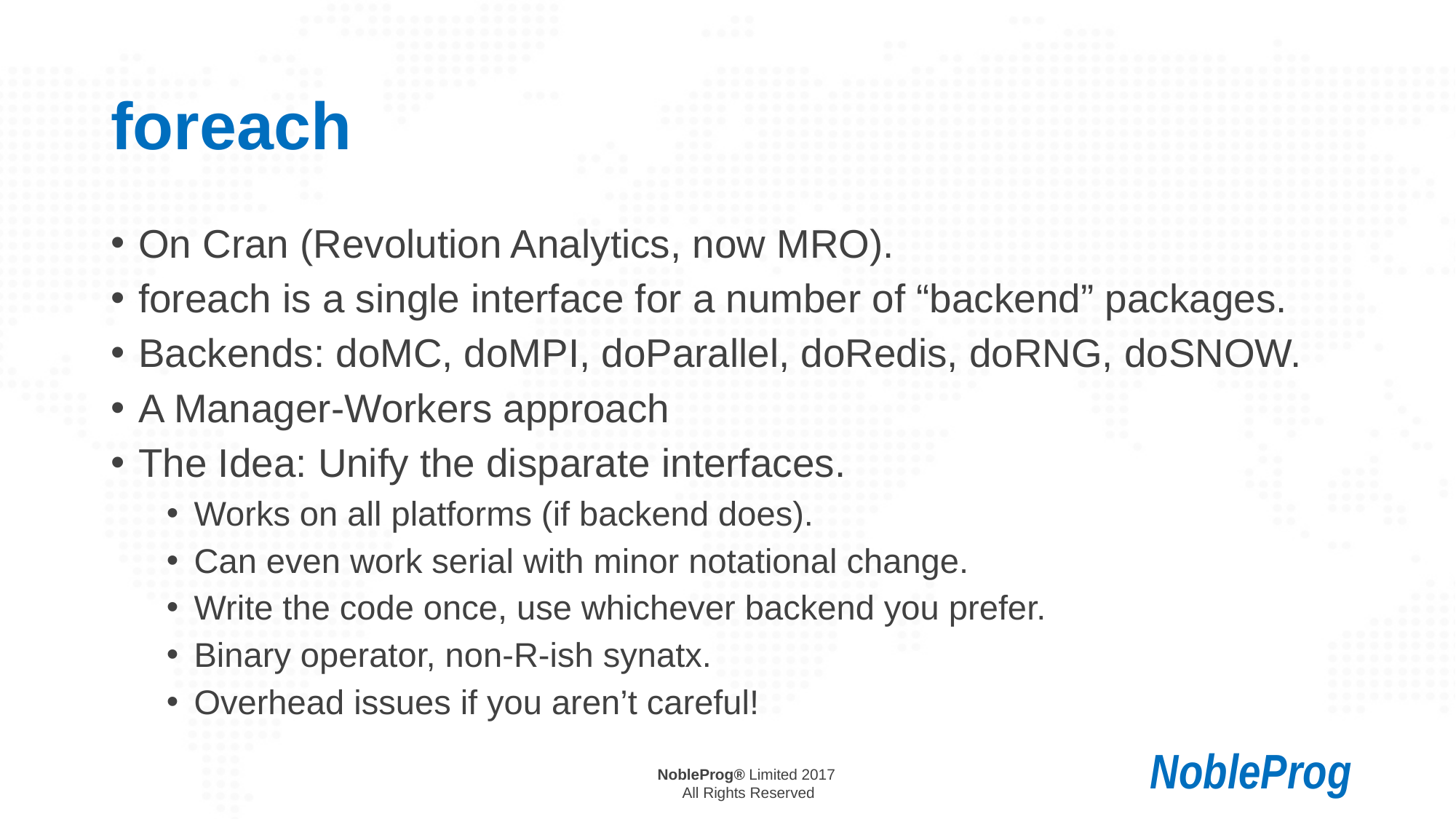

# foreach
On Cran (Revolution Analytics, now MRO).
foreach is a single interface for a number of “backend” packages.
Backends: doMC, doMPI, doParallel, doRedis, doRNG, doSNOW.
A Manager-Workers approach
The Idea: Unify the disparate interfaces.
Works on all platforms (if backend does).
Can even work serial with minor notational change.
Write the code once, use whichever backend you prefer.
Binary operator, non-R-ish synatx.
Overhead issues if you aren’t careful!